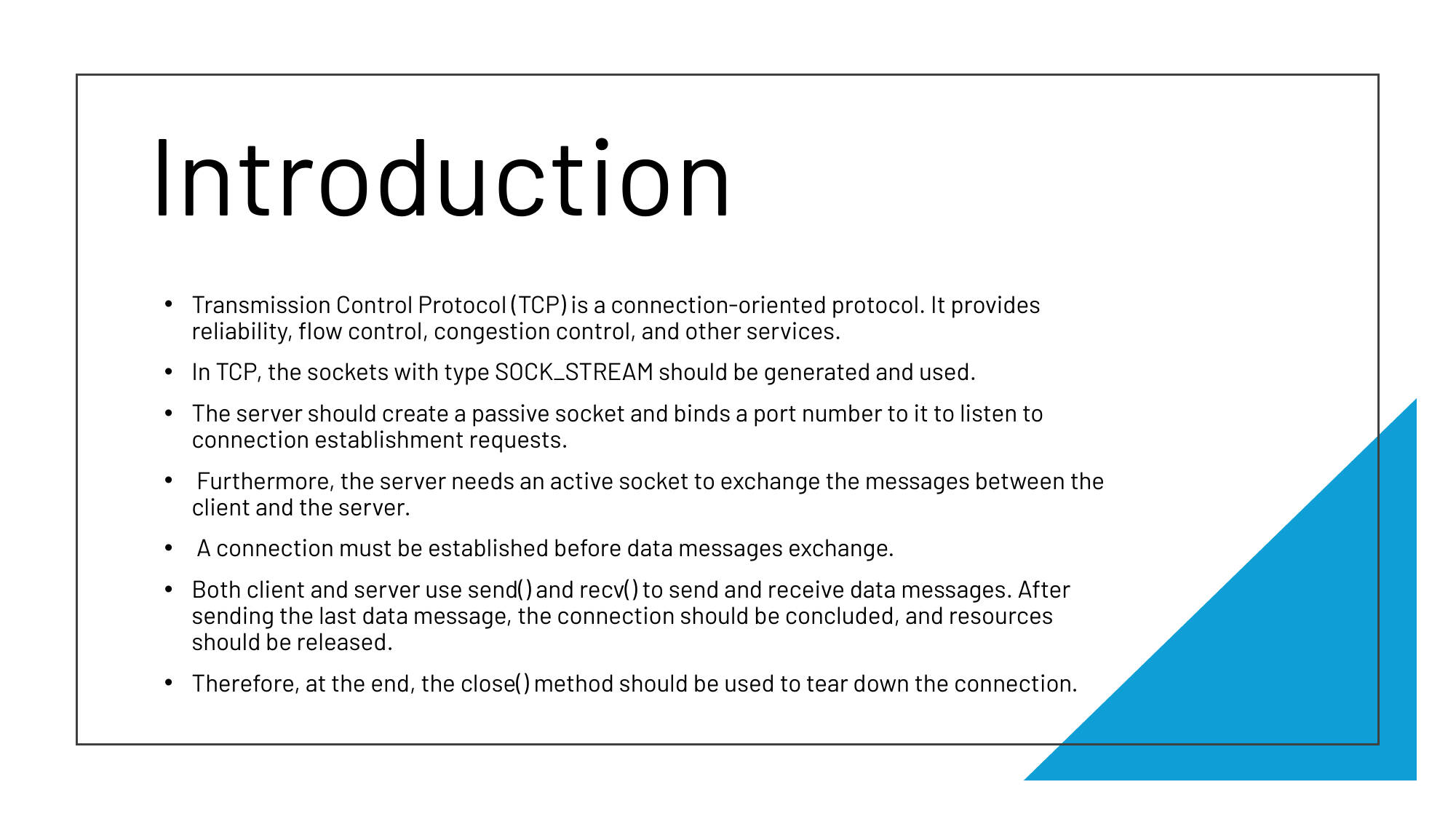

# Introduction
Transmission Control Protocol (TCP) is a connection-oriented protocol. It provides reliability, flow control, congestion control, and other services.
In TCP, the sockets with type SOCK_STREAM should be generated and used.
The server should create a passive socket and binds a port number to it to listen to connection establishment requests.
 Furthermore, the server needs an active socket to exchange the messages between the client and the server.
 A connection must be established before data messages exchange.
Both client and server use send() and recv() to send and receive data messages. After sending the last data message, the connection should be concluded, and resources should be released.
Therefore, at the end, the close() method should be used to tear down the connection.